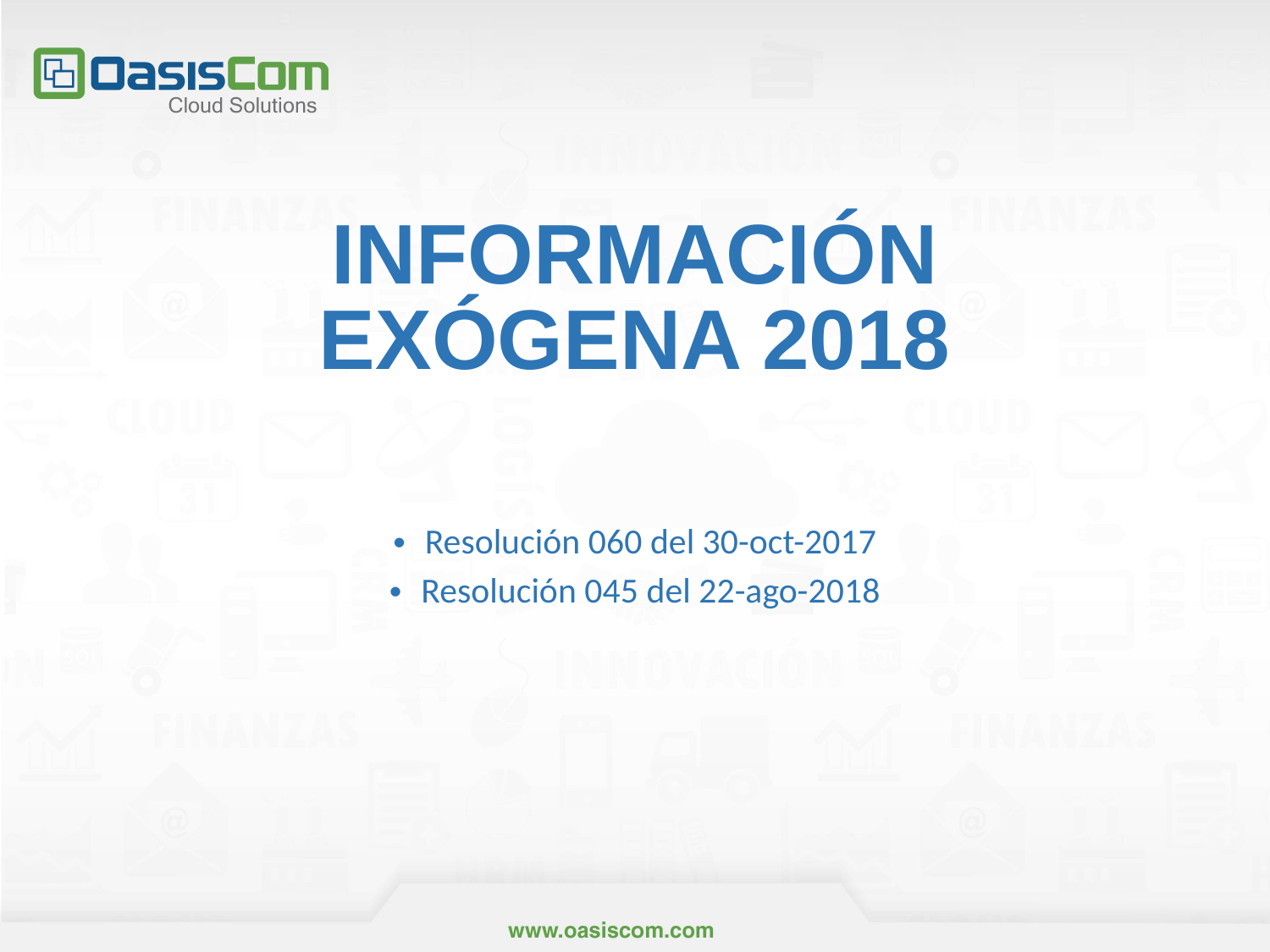

INFORMACIÓN EXÓGENA 2018
Resolución 060 del 30-oct-2017
Resolución 045 del 22-ago-2018